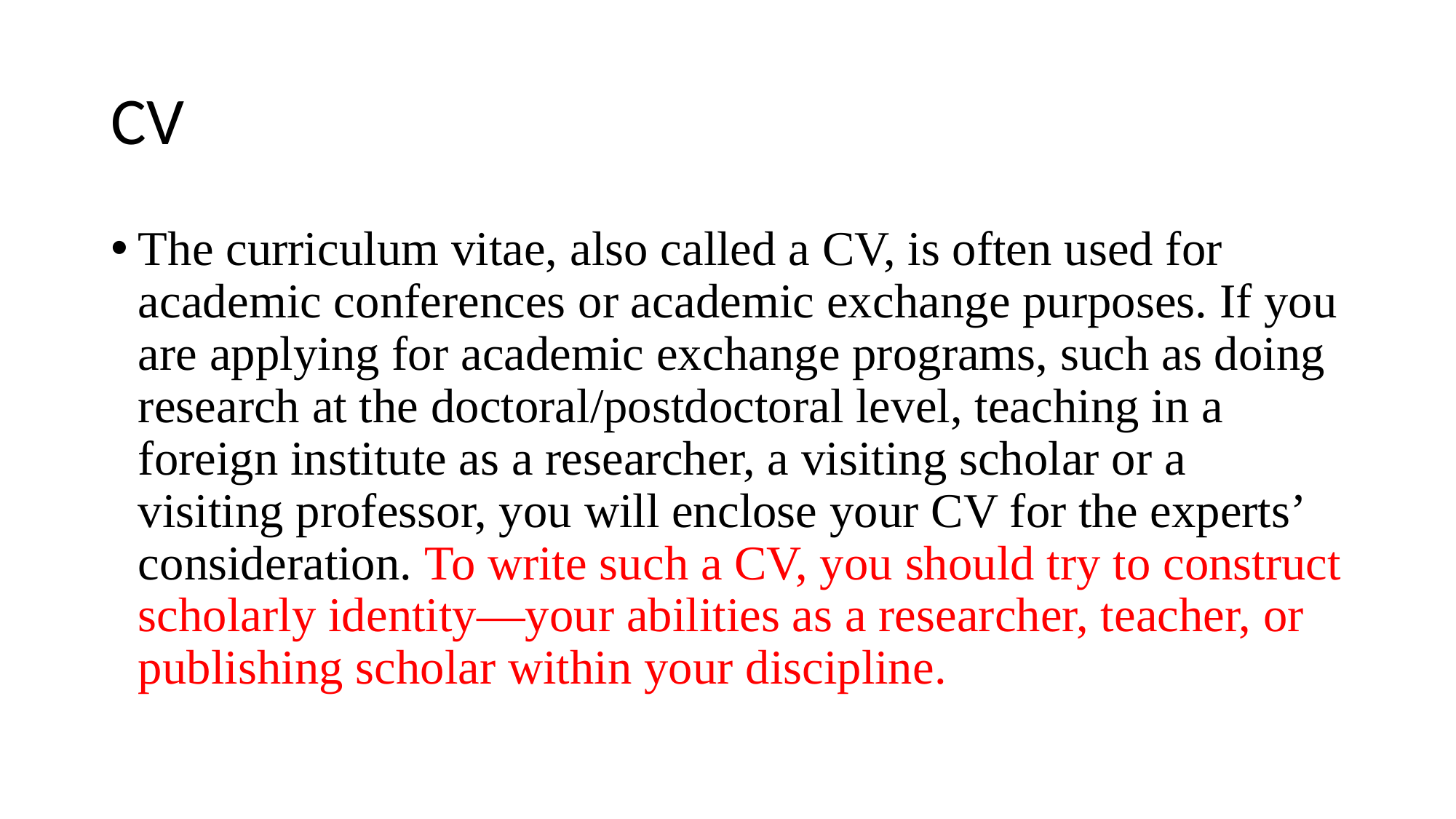

# CV
The curriculum vitae, also called a CV, is often used for academic conferences or academic exchange purposes. If you are applying for academic exchange programs, such as doing research at the doctoral/postdoctoral level, teaching in a foreign institute as a researcher, a visiting scholar or a visiting professor, you will enclose your CV for the experts’ consideration. To write such a CV, you should try to construct scholarly identity―your abilities as a researcher, teacher, or publishing scholar within your discipline.